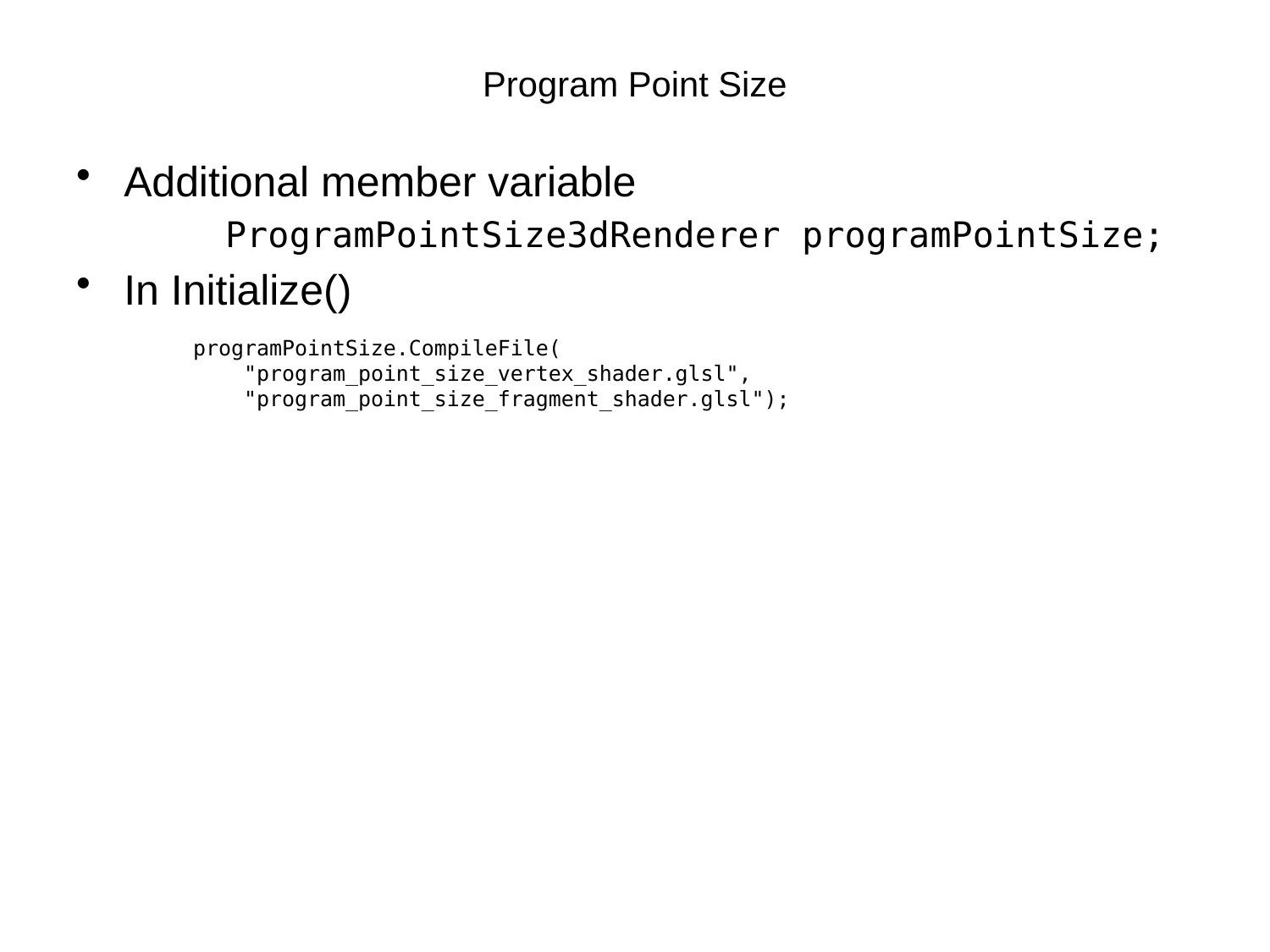

# Program Point Size
Additional member variable
    ProgramPointSize3dRenderer programPointSize;
In Initialize()

    programPointSize.CompileFile(
        "program_point_size_vertex_shader.glsl",
        "program_point_size_fragment_shader.glsl");